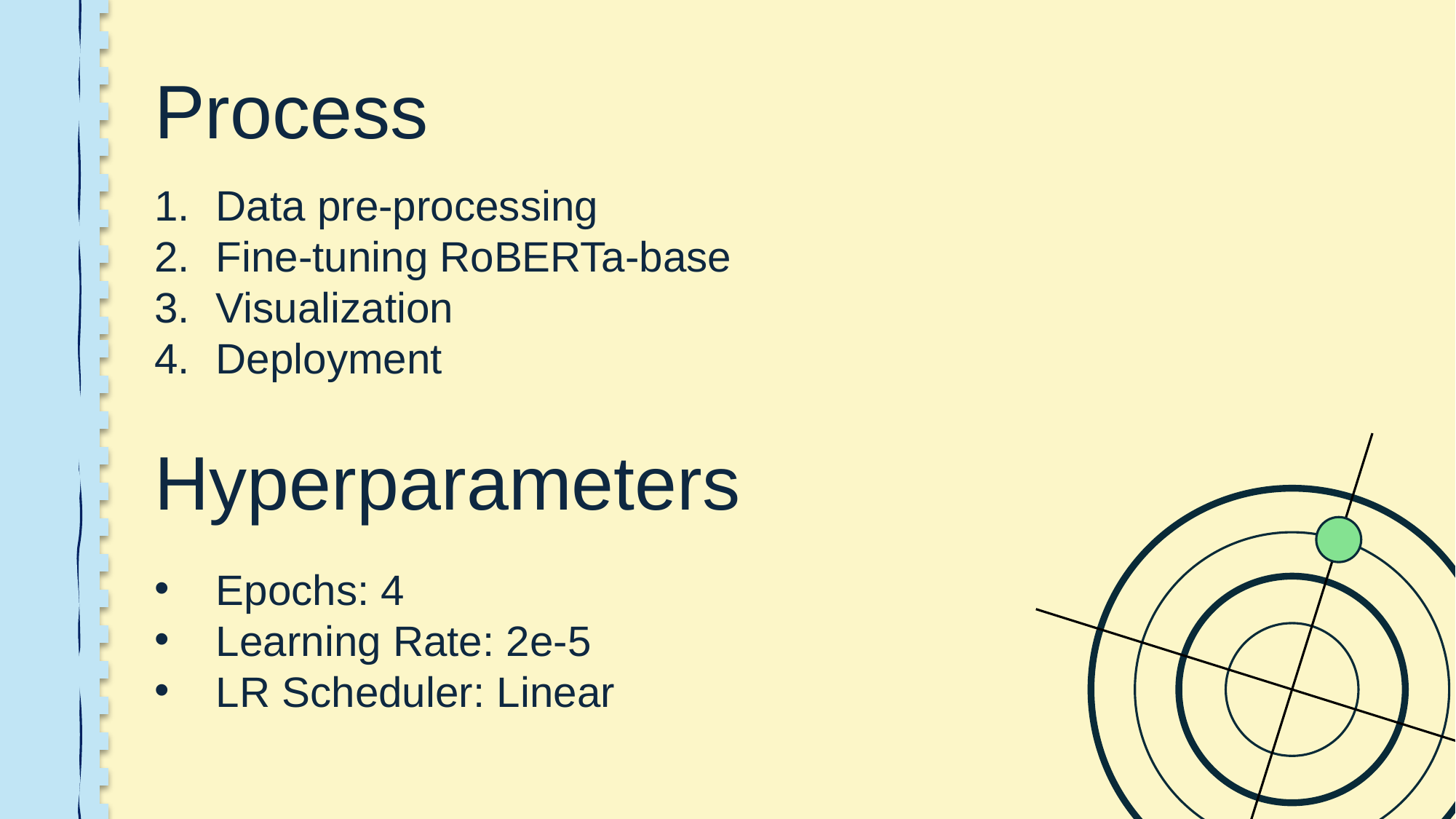

Process
Data pre-processing
Fine-tuning RoBERTa-base
Visualization
Deployment
Hyperparameters

Epochs: 4
Learning Rate: 2e-5
LR Scheduler: Linear